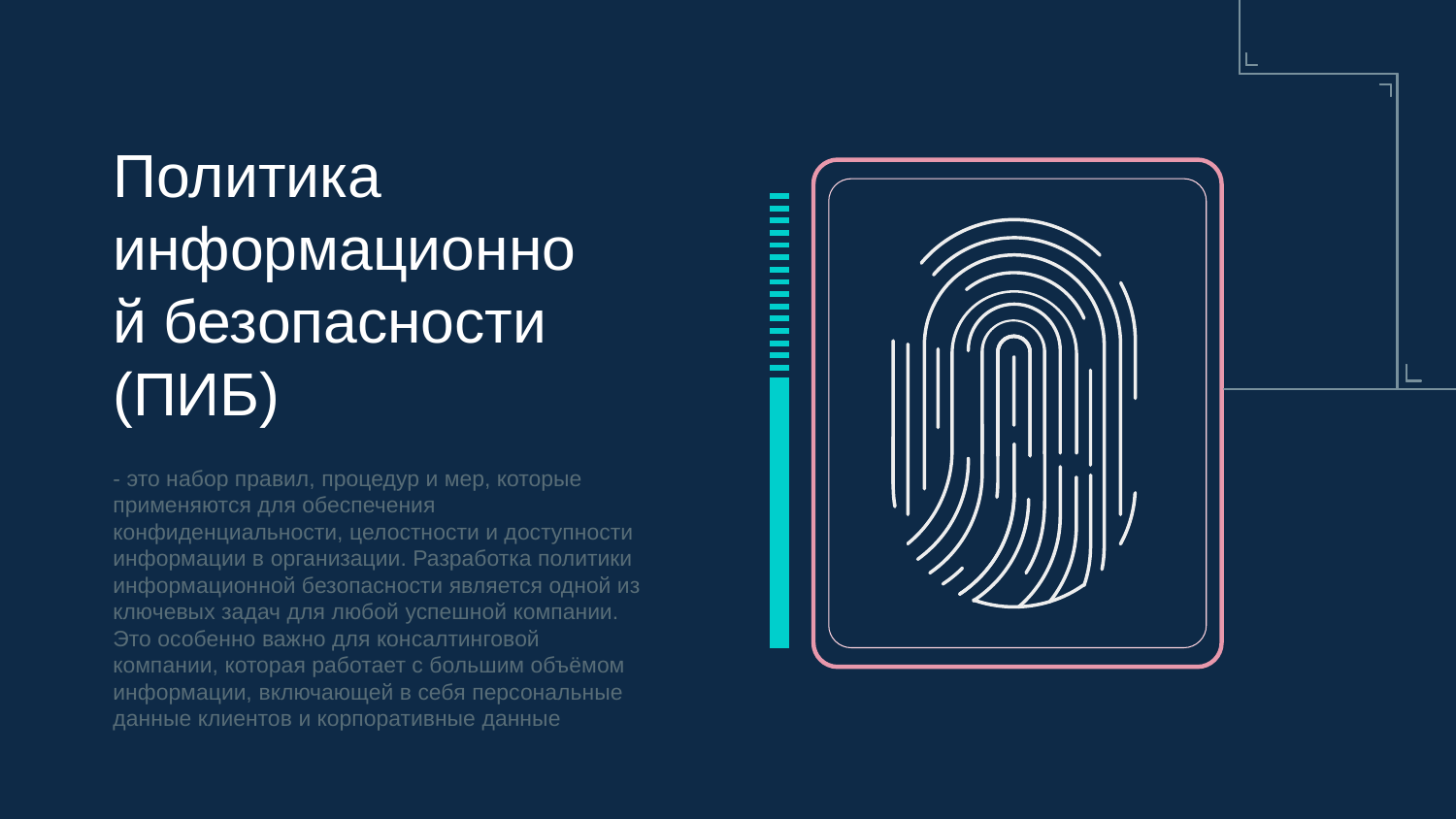

# Политика информационной безопасности (ПИБ)

- это набор правил, процедур и мер, которые применяются для обеспечения конфиденциальности, целостности и доступности информации в организации. Разработка политики информационной безопасности является одной из ключевых задач для любой успешной компании. Это особенно важно для консалтинговой компании, которая работает с большим объёмом информации, включающей в себя персональные данные клиентов и корпоративные данные